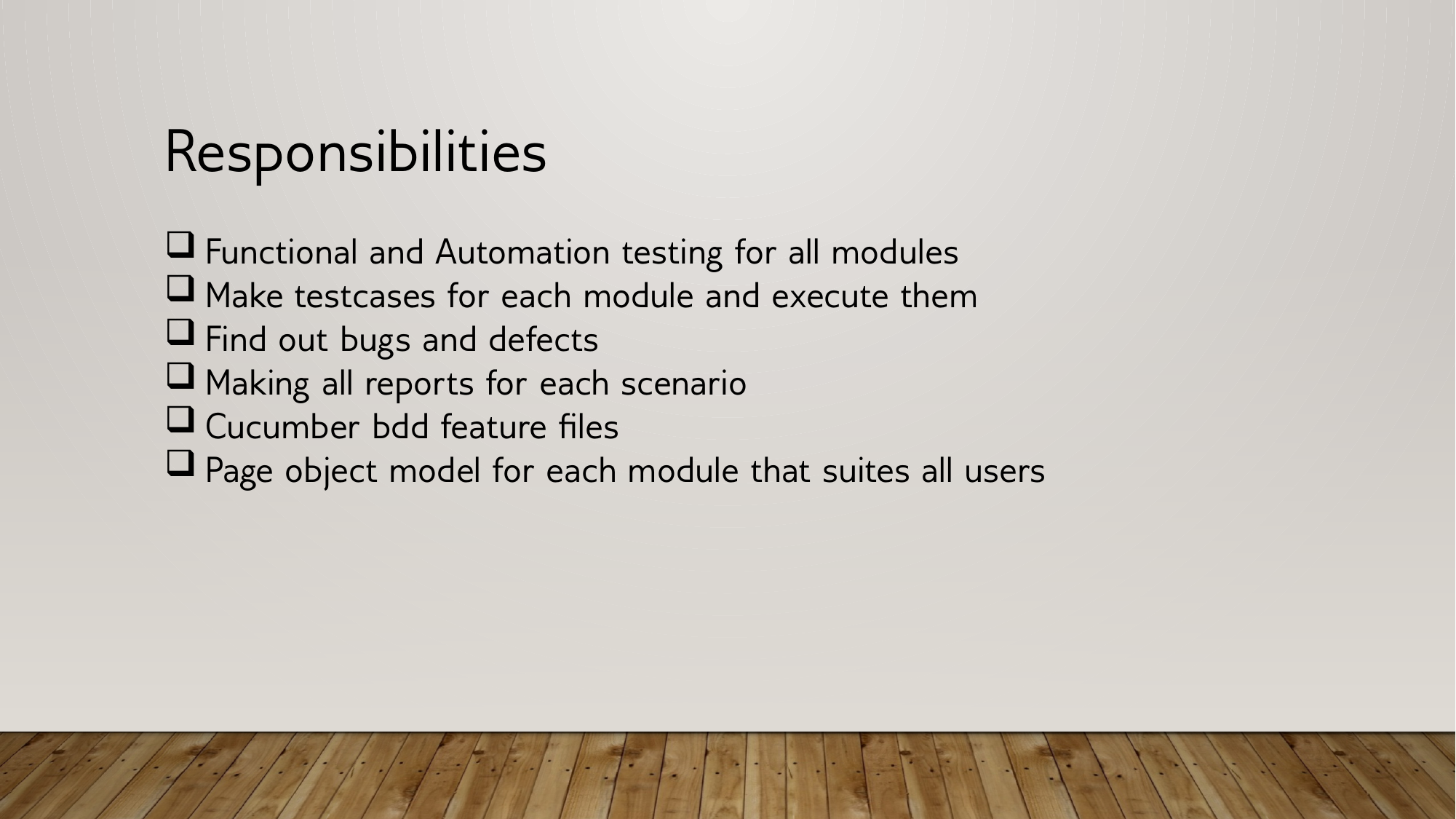

Responsibilities

Functional and Automation testing for all modules
Make testcases for each module and execute them
Find out bugs and defects
Making all reports for each scenario
Cucumber bdd feature files
Page object model for each module that suites all users